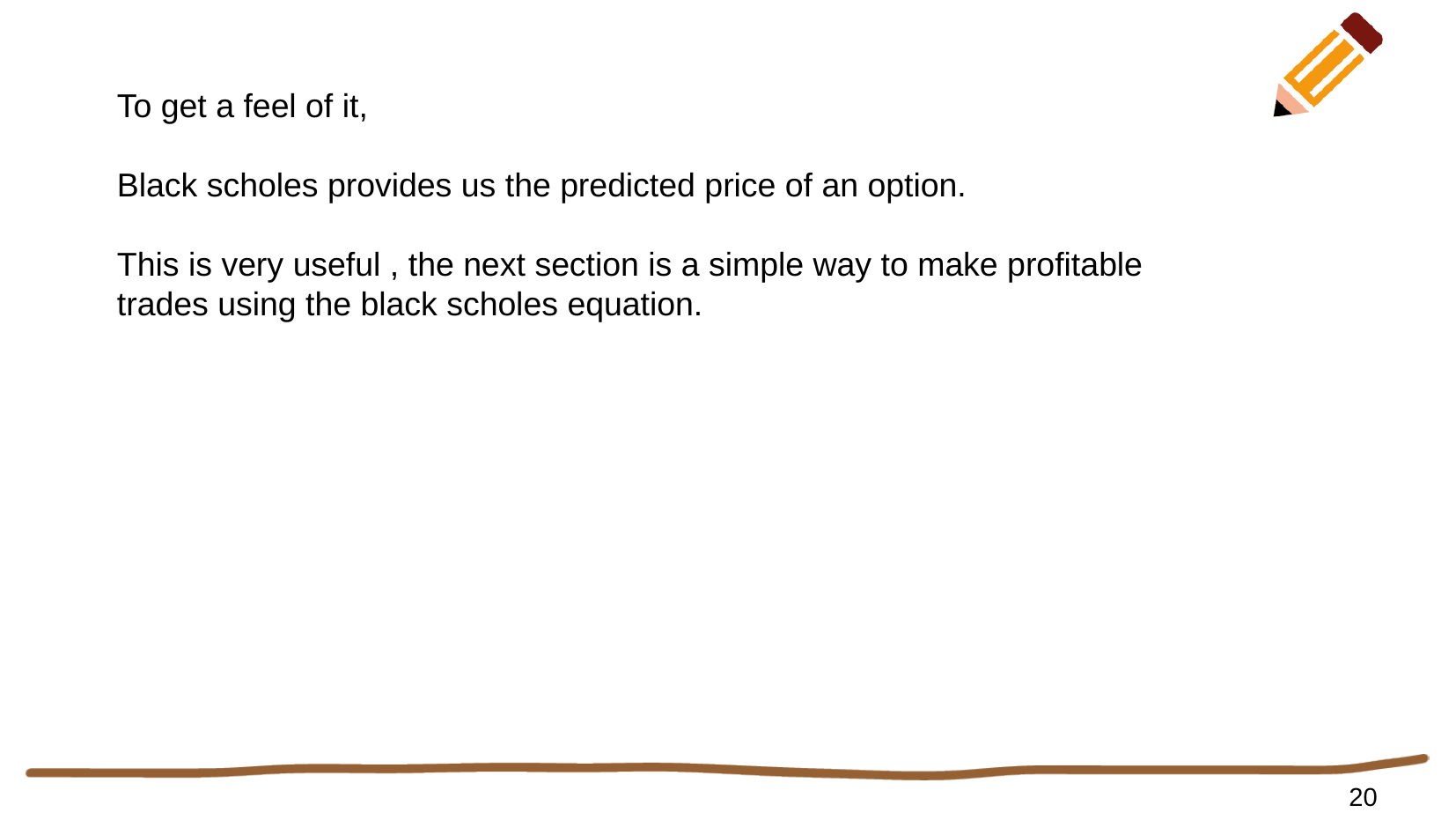

To get a feel of it,

Black scholes provides us the predicted price of an option.

This is very useful , the next section is a simple way to make profitable trades using the black scholes equation.
20